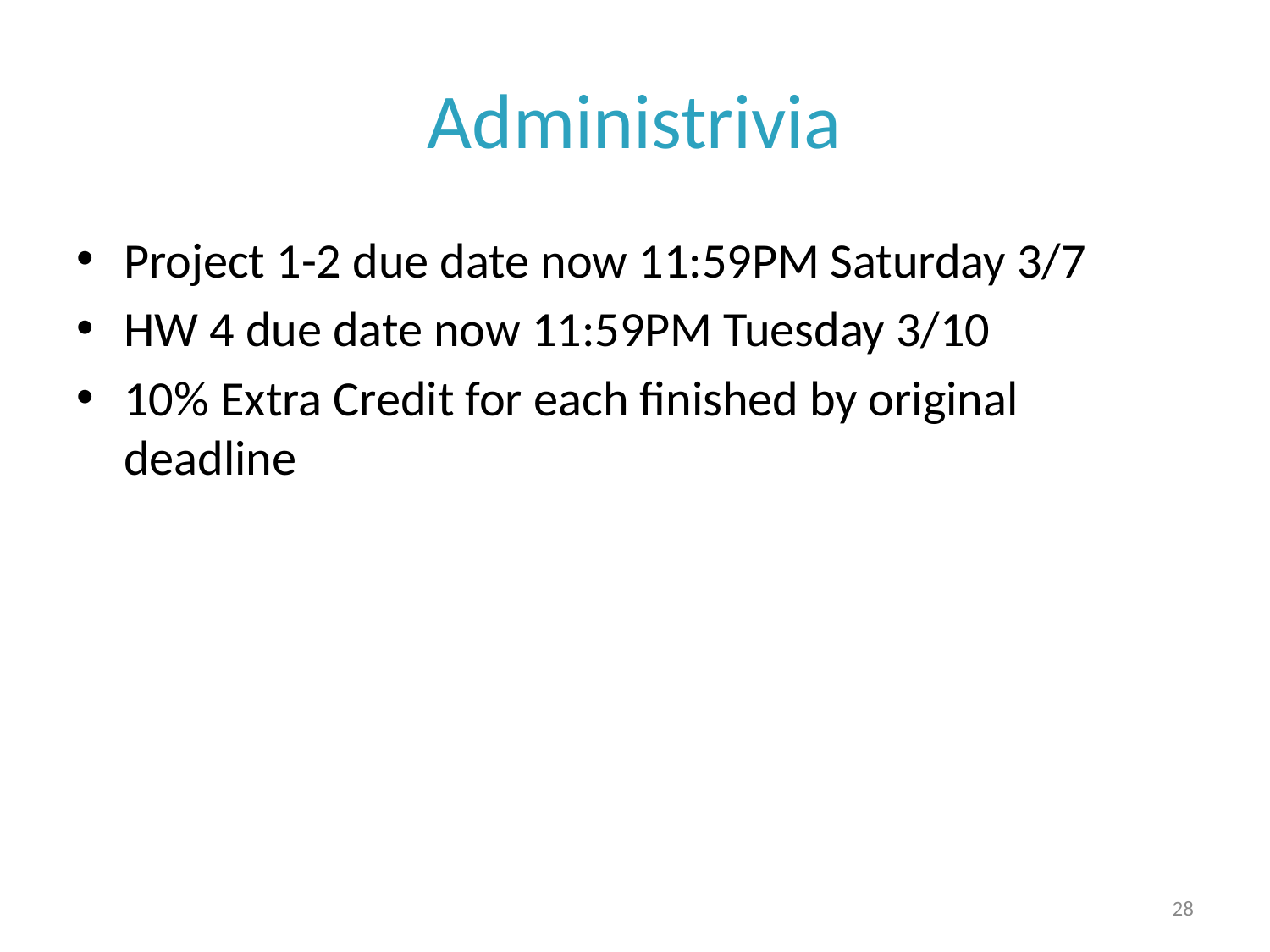

# Administrivia
Project 1-2 due date now 11:59PM Saturday 3/7
HW 4 due date now 11:59PM Tuesday 3/10
10% Extra Credit for each finished by original deadline

28